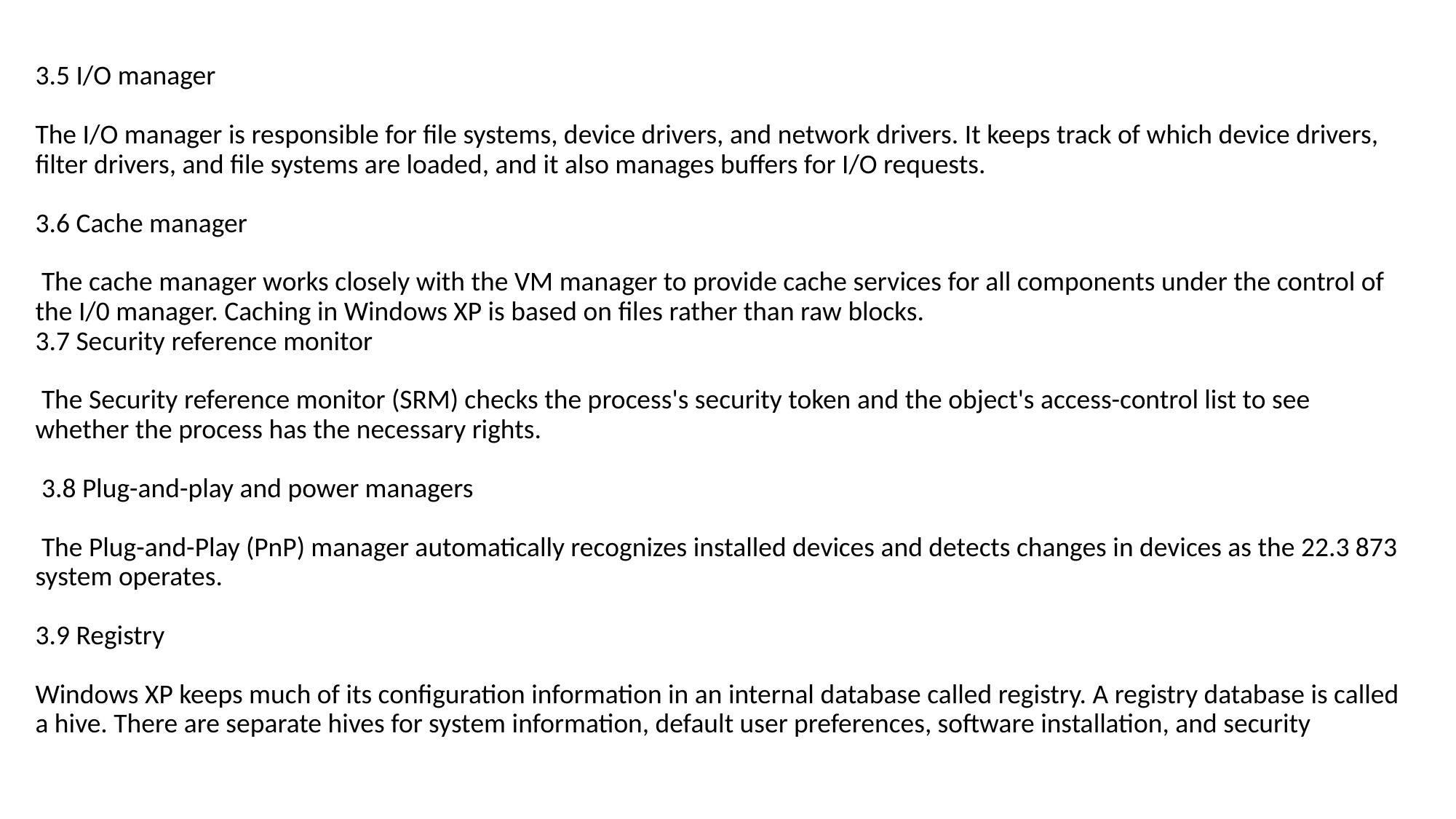

# 3.5 I/O manager The I/O manager is responsible for file systems, device drivers, and network drivers. It keeps track of which device drivers, filter drivers, and file systems are loaded, and it also manages buffers for I/O requests. 3.6 Cache manager The cache manager works closely with the VM manager to provide cache services for all components under the control of the I/0 manager. Caching in Windows XP is based on files rather than raw blocks. 3.7 Security reference monitor The Security reference monitor (SRM) checks the process's security token and the object's access-control list to see whether the process has the necessary rights. 3.8 Plug-and-play and power managers The Plug-and-Play (PnP) manager automatically recognizes installed devices and detects changes in devices as the 22.3 873 system operates. 3.9 Registry Windows XP keeps much of its configuration information in an internal database called registry. A registry database is called a hive. There are separate hives for system information, default user preferences, software installation, and security